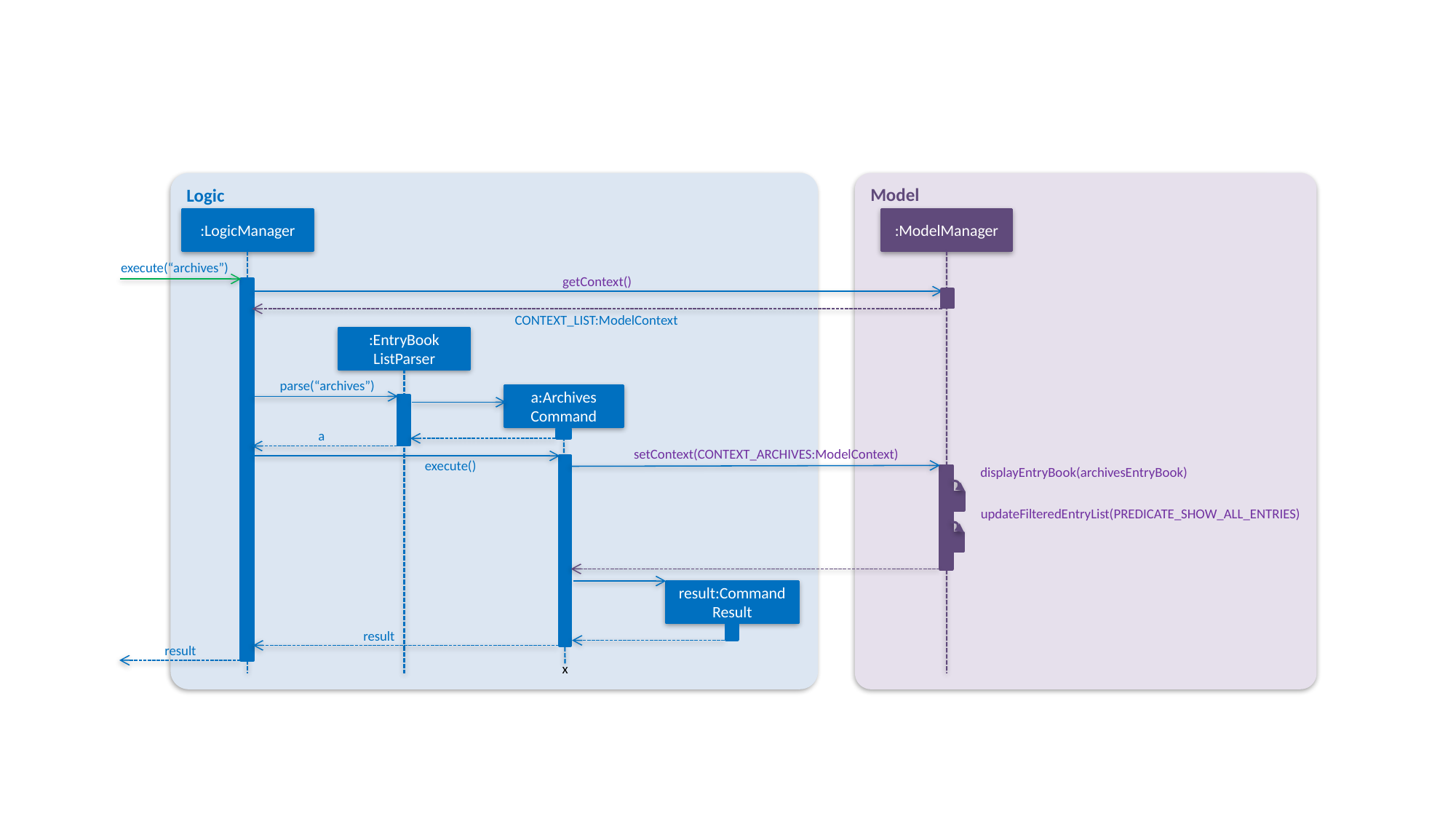

Logic
Model
:LogicManager
:ModelManager
execute(“archives”)
getContext()

CONTEXT_LIST:ModelContext
:EntryBook ListParser
parse(“archives”)
a:Archives Command

a

setContext(CONTEXT_ARCHIVES:ModelContext)
execute()

displayEntryBook(archivesEntryBook)

updateFilteredEntryList(PREDICATE_SHOW_ALL_ENTRIES)

result:Command Result
result

result
x